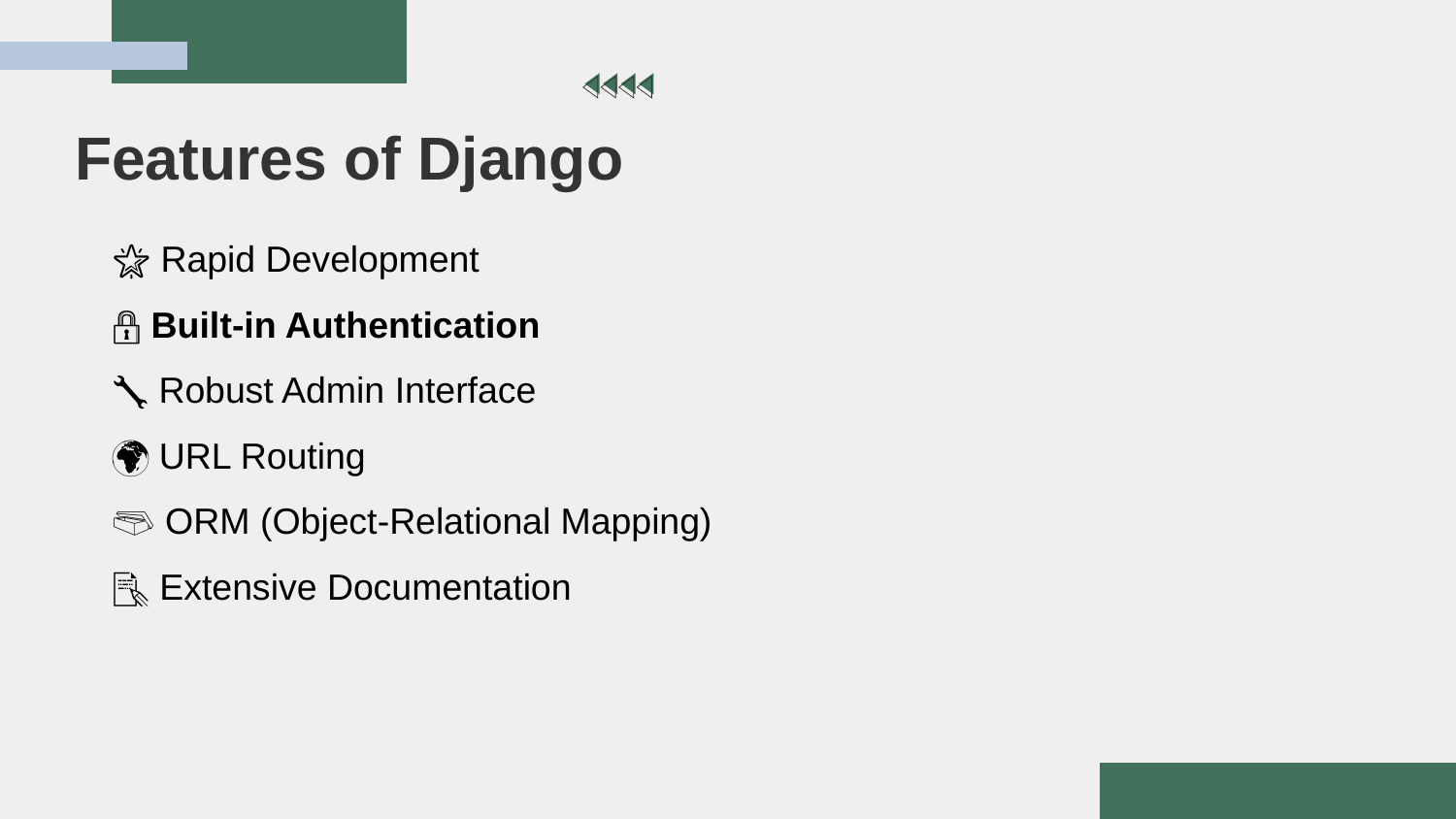

# Features of Django
🌟 Rapid Development
🔒 Built-in Authentication
🔧 Robust Admin Interface
🌍 URL Routing
🗃️ ORM (Object-Relational Mapping)
📝 Extensive Documentation